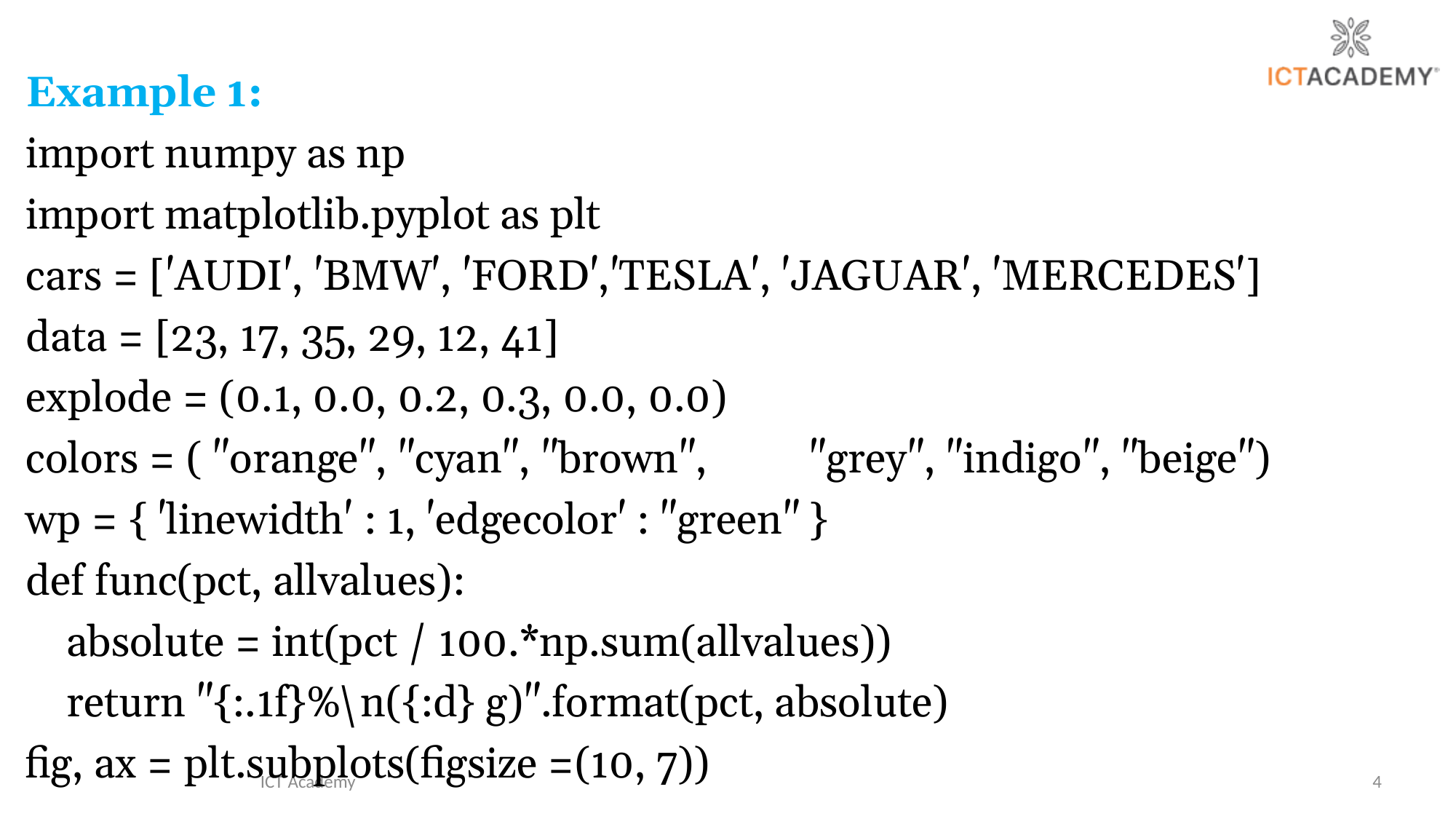

Example 1:
import numpy as np
import matplotlib.pyplot as plt
cars = ['AUDI', 'BMW', 'FORD','TESLA', 'JAGUAR', 'MERCEDES']
data = [23, 17, 35, 29, 12, 41]
explode = (0.1, 0.0, 0.2, 0.3, 0.0, 0.0)
colors = ( "orange", "cyan", "brown",          "grey", "indigo", "beige")
wp = { 'linewidth' : 1, 'edgecolor' : "green" }
def func(pct, allvalues):
    absolute = int(pct / 100.*np.sum(allvalues))
    return "{:.1f}%\n({:d} g)".format(pct, absolute)
fig, ax = plt.subplots(figsize =(10, 7))
ICT Academy
4